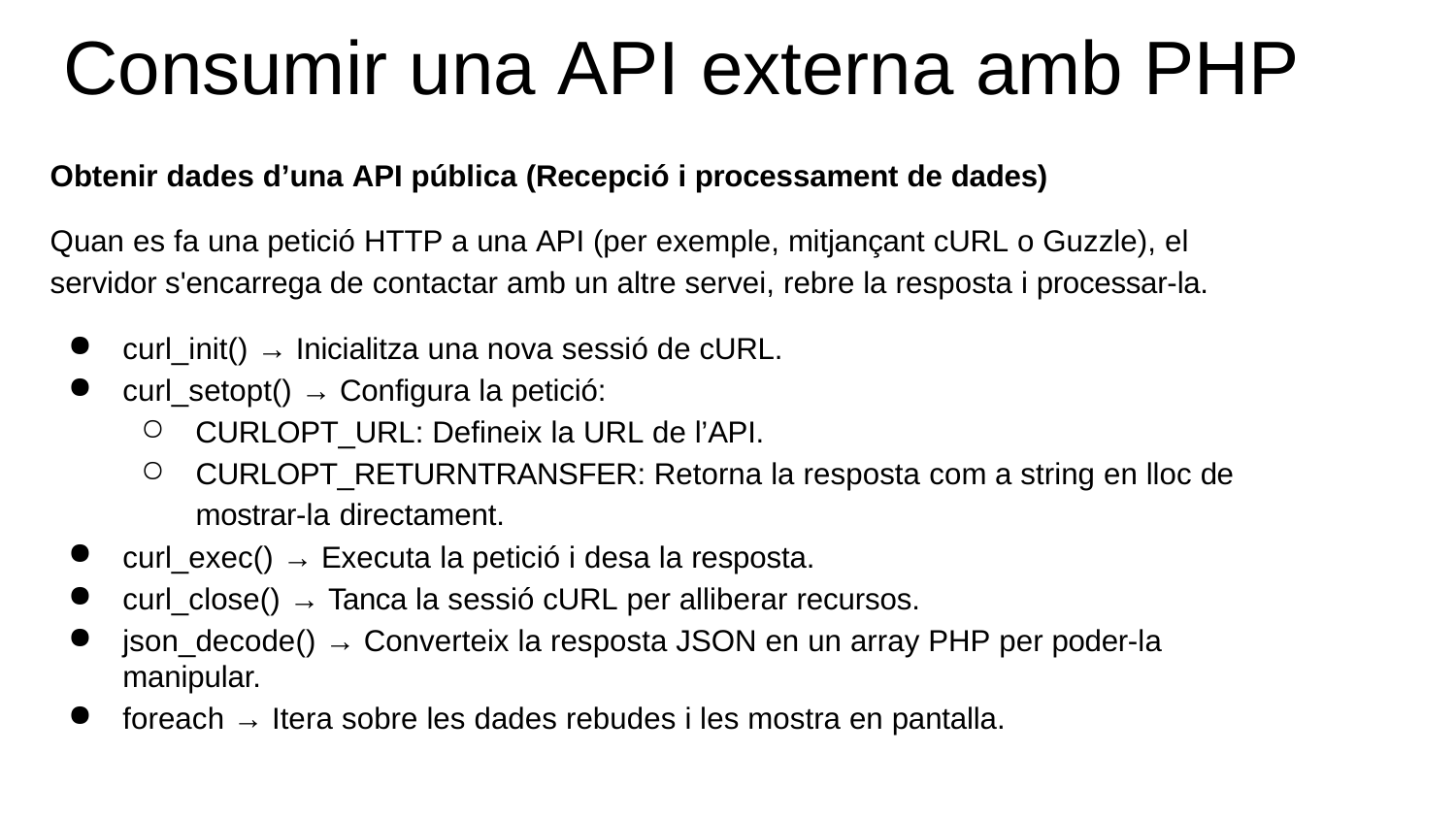

# Consumir una API externa amb PHP
Obtenir dades d’una API pública (Recepció i processament de dades)
Quan es fa una petició HTTP a una API (per exemple, mitjançant cURL o Guzzle), el servidor s'encarrega de contactar amb un altre servei, rebre la resposta i processar-la.
curl_init() → Inicialitza una nova sessió de cURL.
curl_setopt() → Configura la petició:
CURLOPT_URL: Defineix la URL de l’API.
CURLOPT_RETURNTRANSFER: Retorna la resposta com a string en lloc de mostrar-la directament.
curl_exec() → Executa la petició i desa la resposta.
curl_close() → Tanca la sessió cURL per alliberar recursos.
json_decode() → Converteix la resposta JSON en un array PHP per poder-la manipular.
foreach → Itera sobre les dades rebudes i les mostra en pantalla.